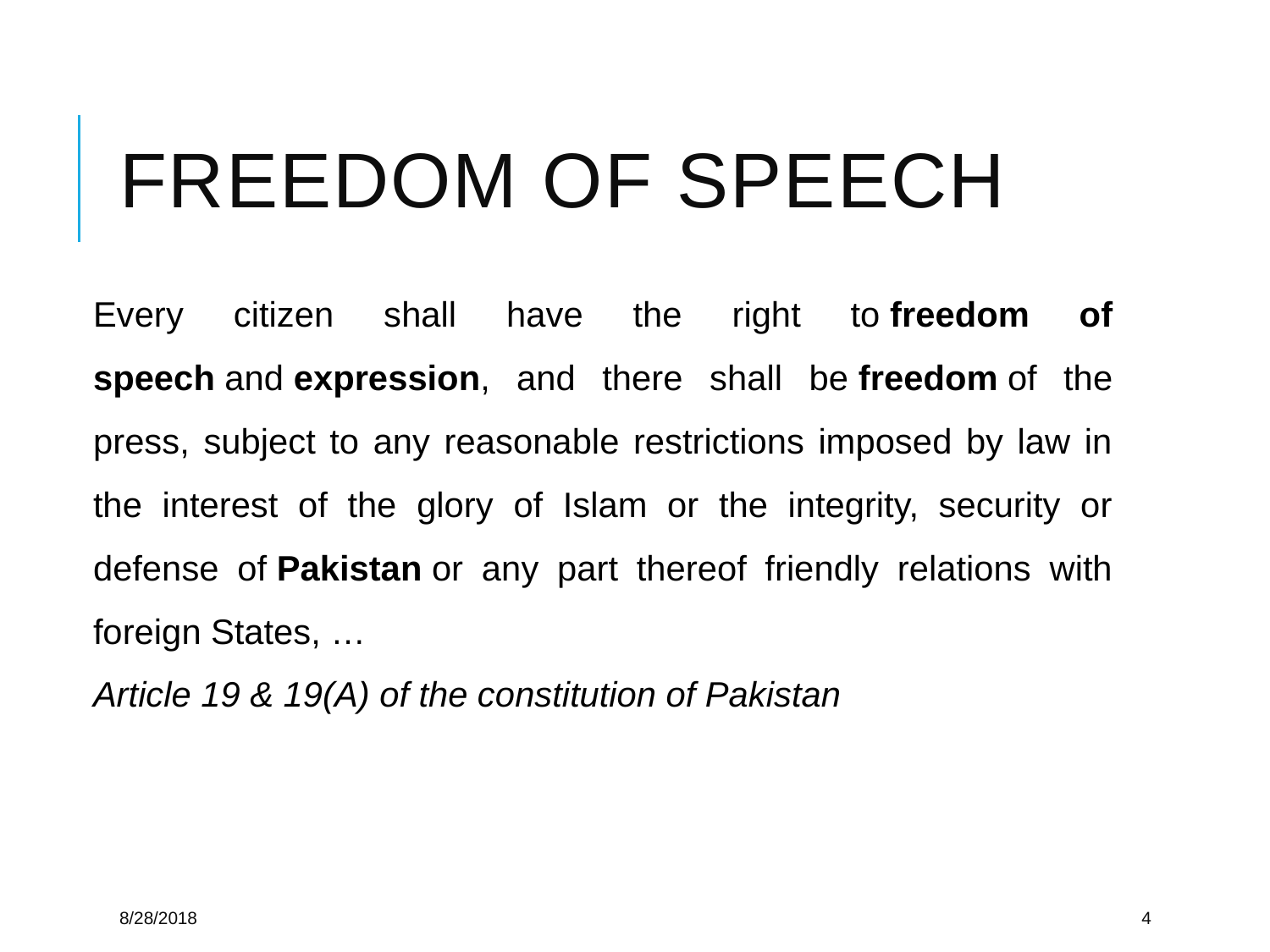

# Freedom of speech
Every citizen shall have the right to freedom of speech and expression, and there shall be freedom of the press, subject to any reasonable restrictions imposed by law in the interest of the glory of Islam or the integrity, security or defense of Pakistan or any part thereof friendly relations with foreign States, …
Article 19 & 19(A) of the constitution of Pakistan
8/28/2018
4